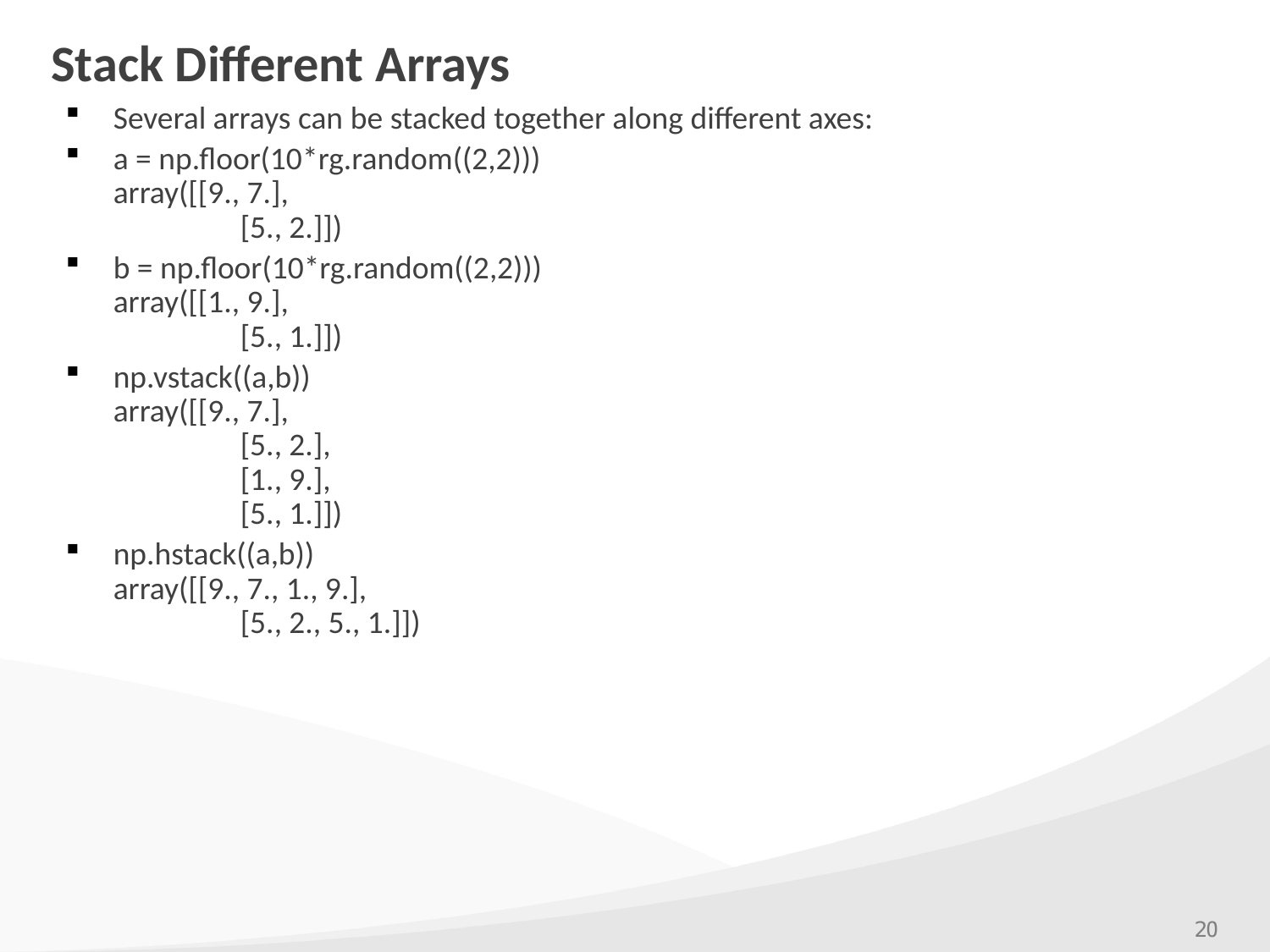

# Stack Different Arrays
Several arrays can be stacked together along different axes:
a = np.floor(10*rg.random((2,2)))
array([[9., 7.],
	[5., 2.]])
b = np.floor(10*rg.random((2,2)))
array([[1., 9.],
	[5., 1.]])
np.vstack((a,b))
array([[9., 7.],
	[5., 2.],
	[1., 9.],
	[5., 1.]])
np.hstack((a,b))
array([[9., 7., 1., 9.],
	[5., 2., 5., 1.]])